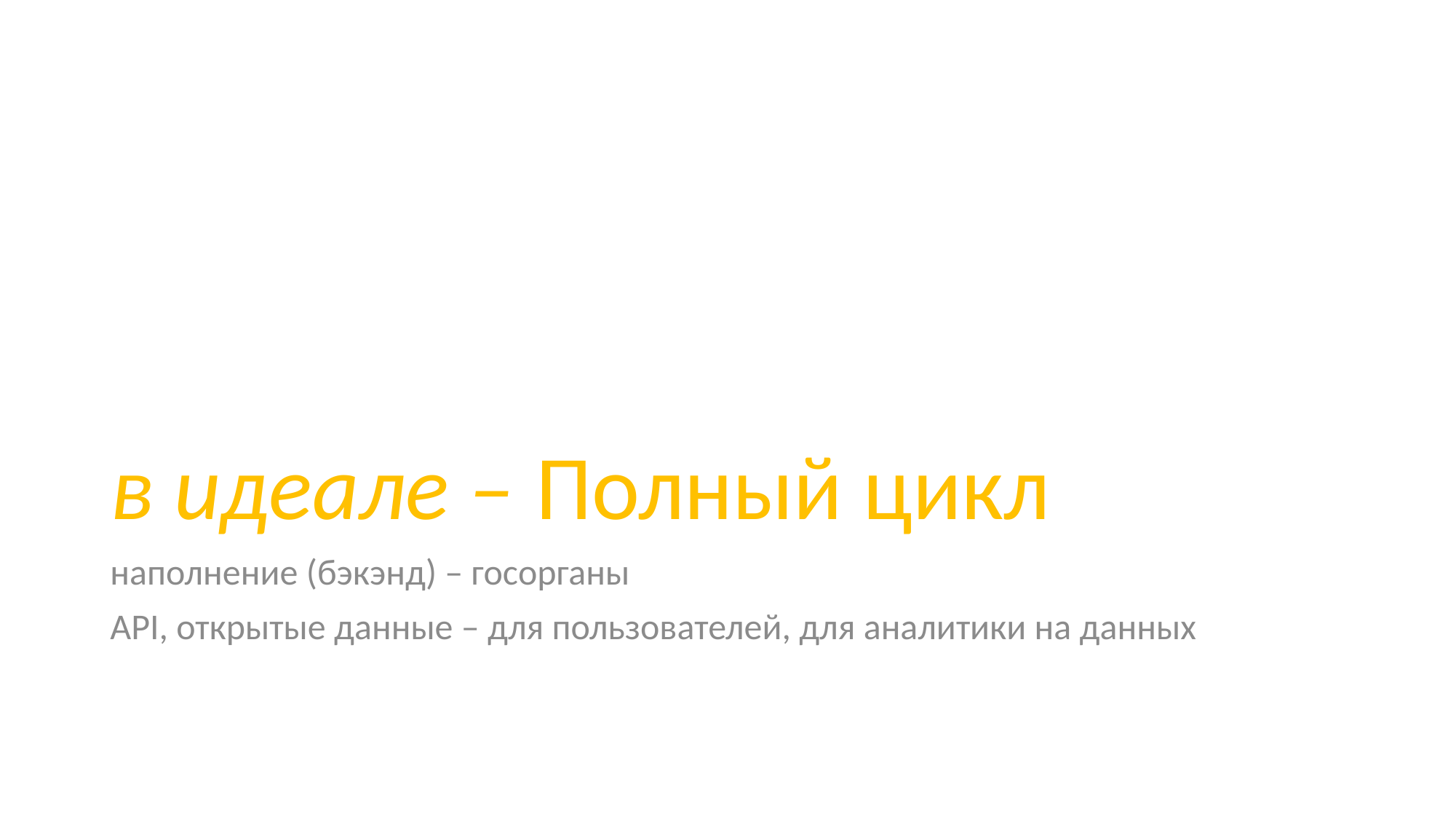

# в идеале – Полный цикл
наполнение (бэкэнд) – госорганы
API, открытые данные – для пользователей, для аналитики на данных